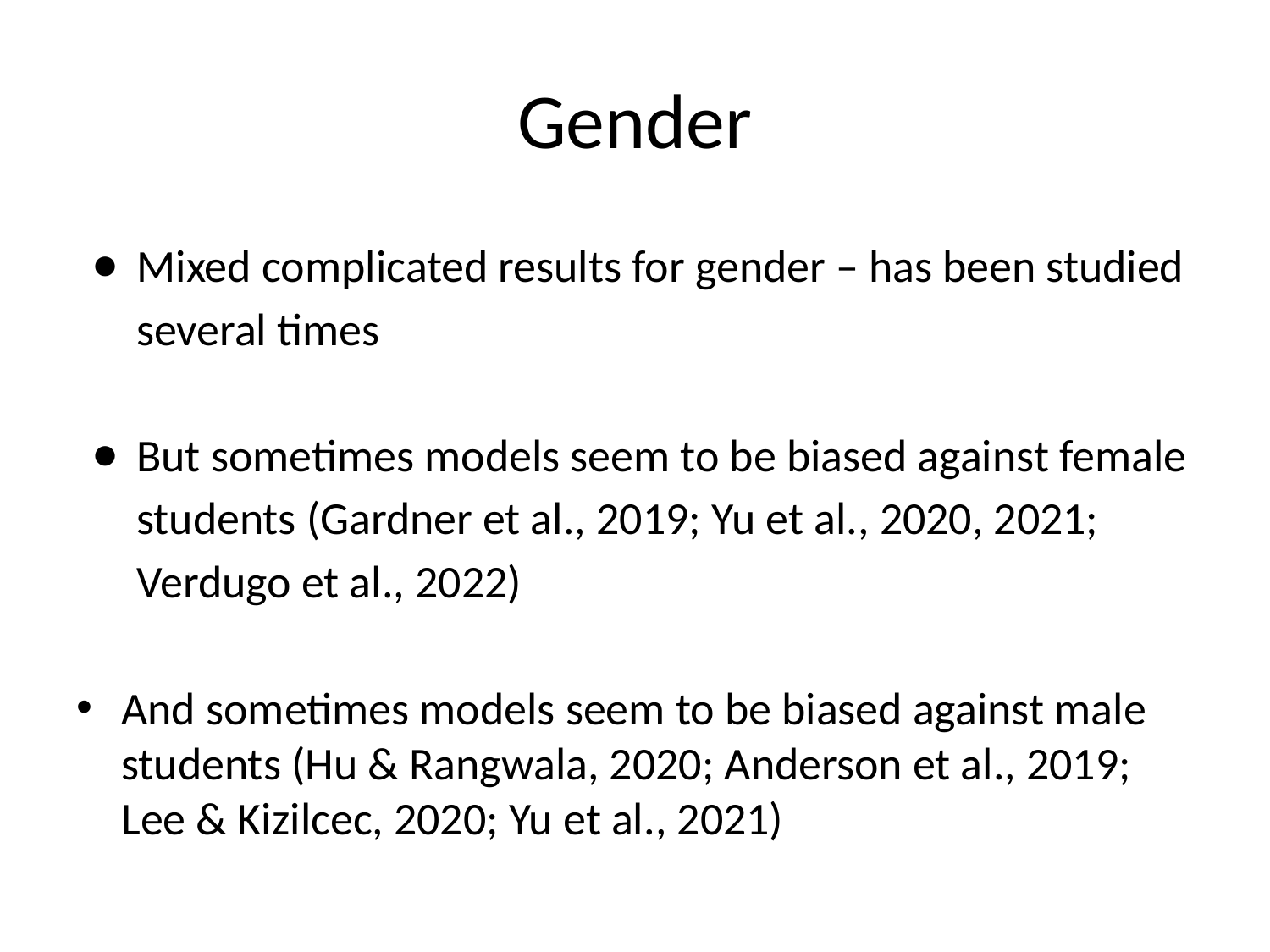

# Gender
Mixed complicated results for gender – has been studied several times

But sometimes models seem to be biased against female students (Gardner et al., 2019; Yu et al., 2020, 2021; Verdugo et al., 2022)

And sometimes models seem to be biased against male students (Hu & Rangwala, 2020; Anderson et al., 2019; Lee & Kizilcec, 2020; Yu et al., 2021)